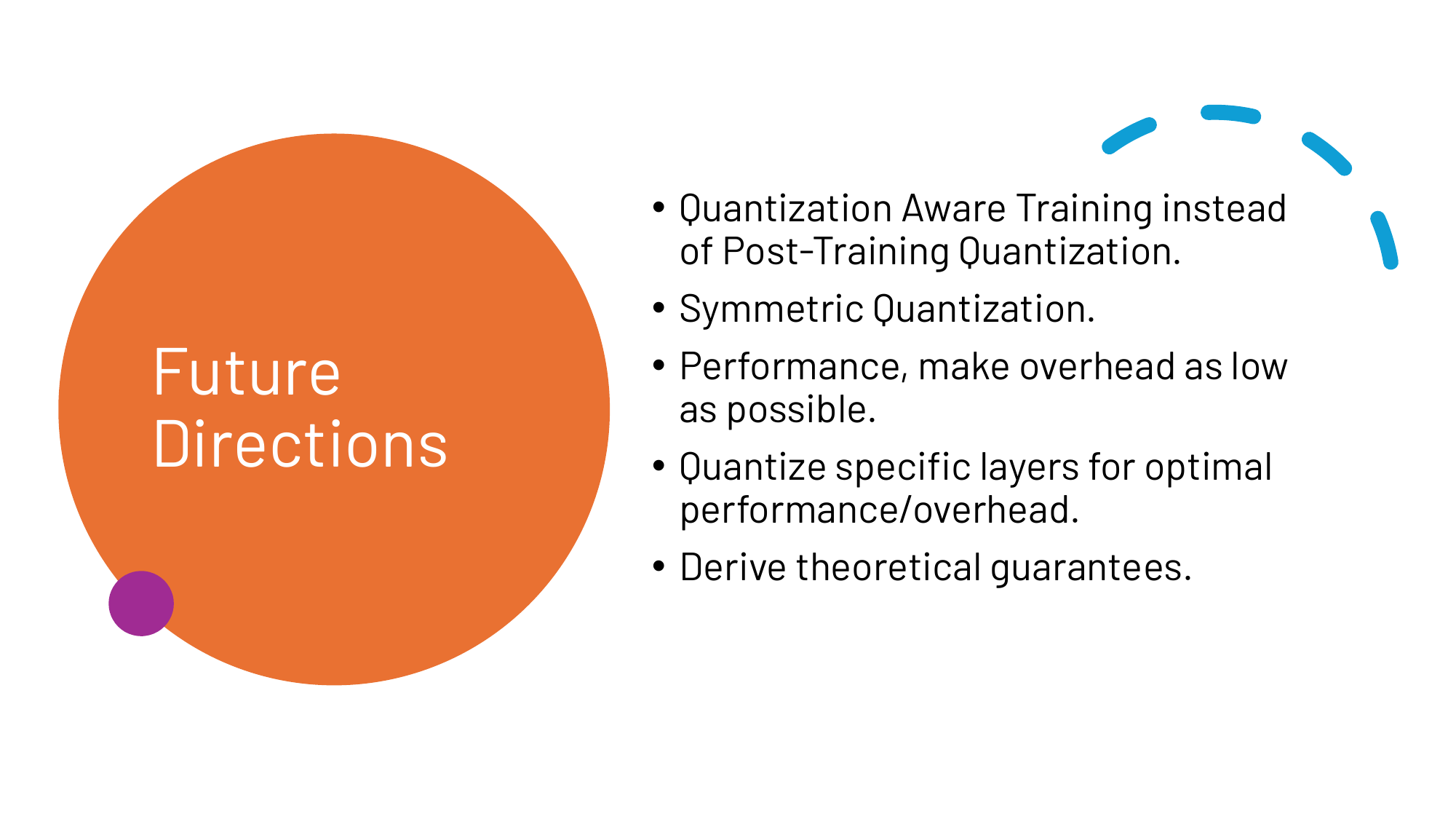

# Future Directions
Quantization Aware Training instead of Post-Training Quantization.
Symmetric Quantization.
Performance, make overhead as low as possible.
Quantize specific layers for optimal performance/overhead.
Derive theoretical guarantees.